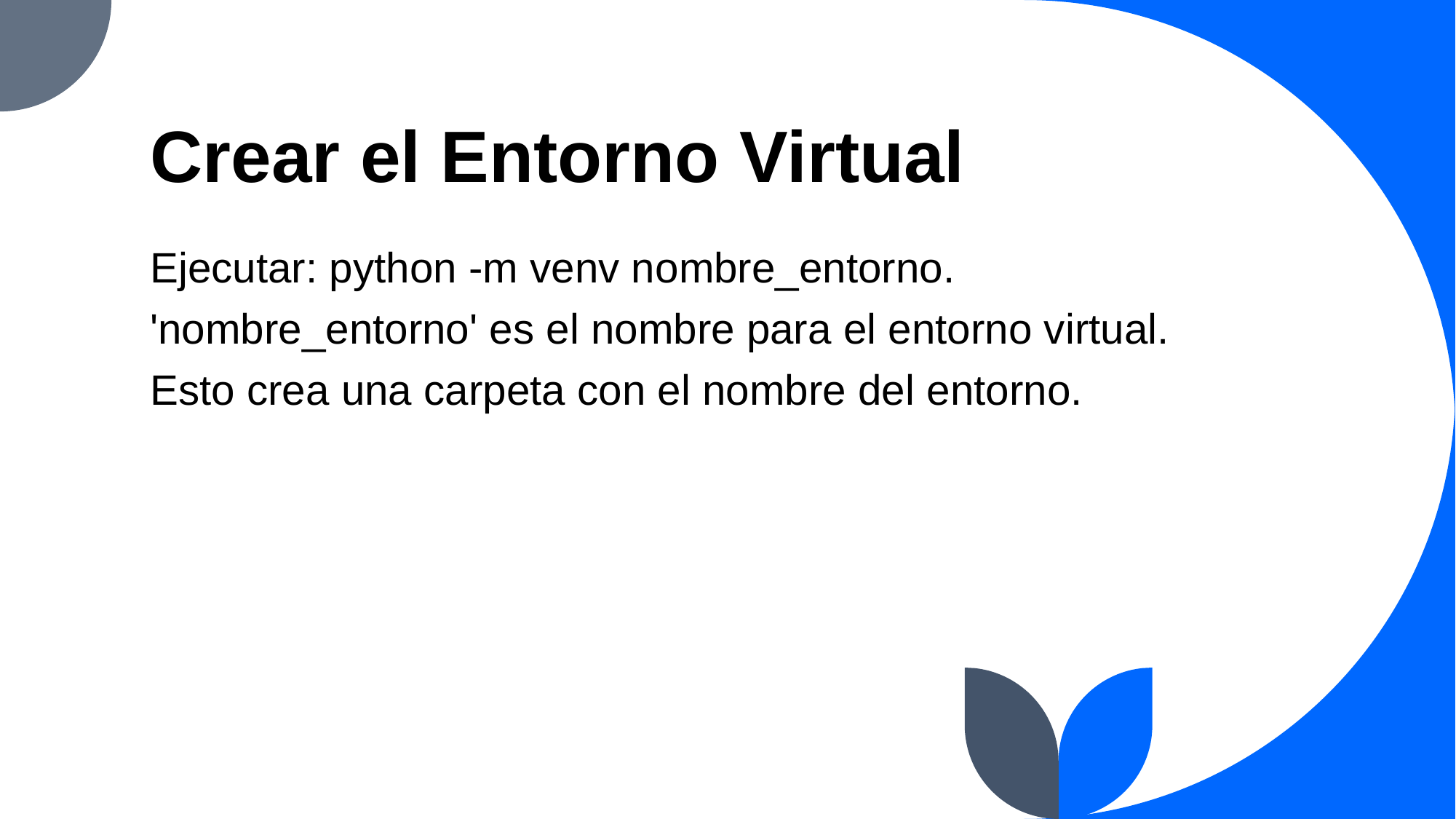

# Crear el Entorno Virtual
Ejecutar: python -m venv nombre_entorno.
'nombre_entorno' es el nombre para el entorno virtual.
Esto crea una carpeta con el nombre del entorno.